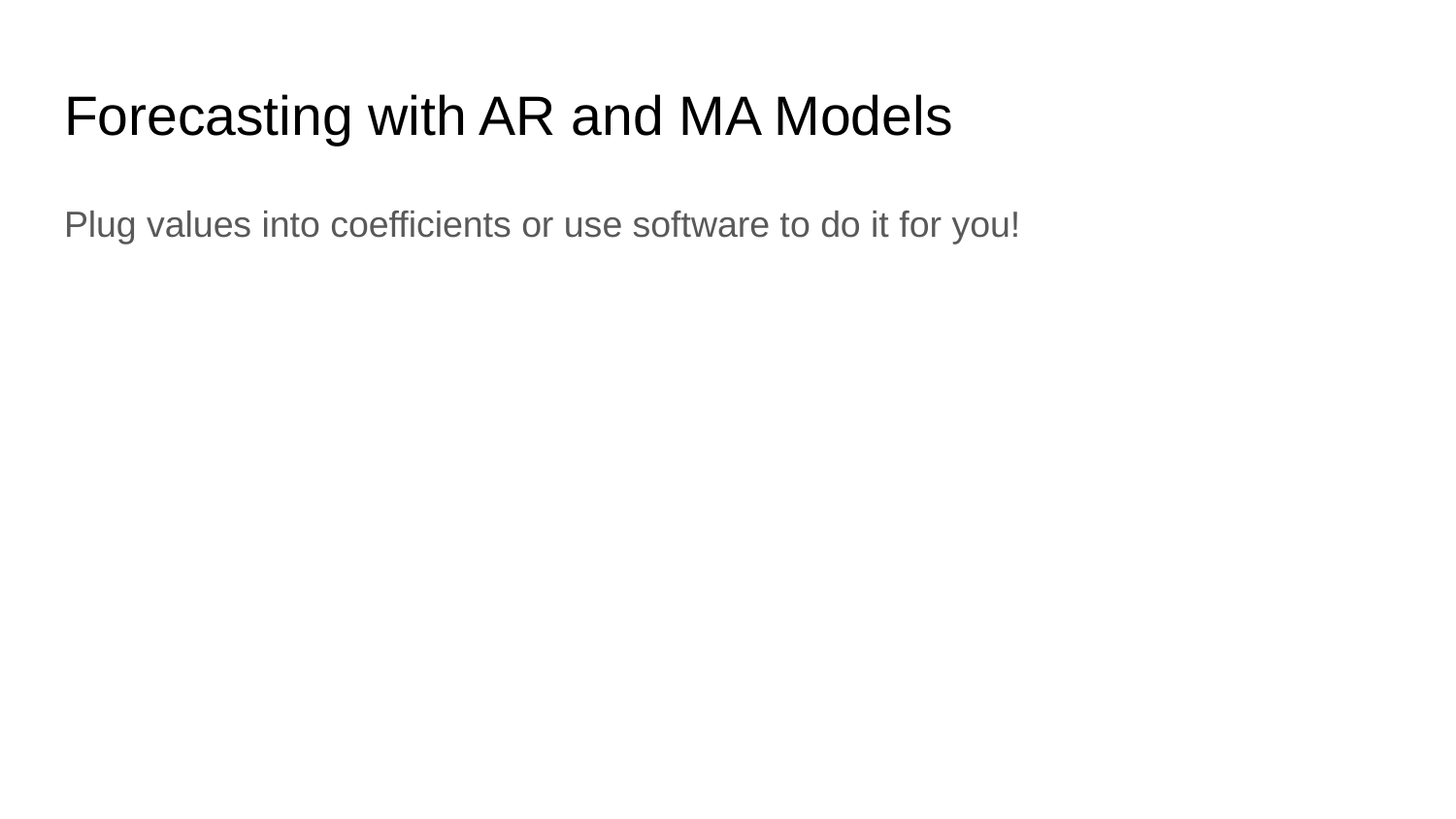

# Forecasting with AR and MA Models
Plug values into coefficients or use software to do it for you!